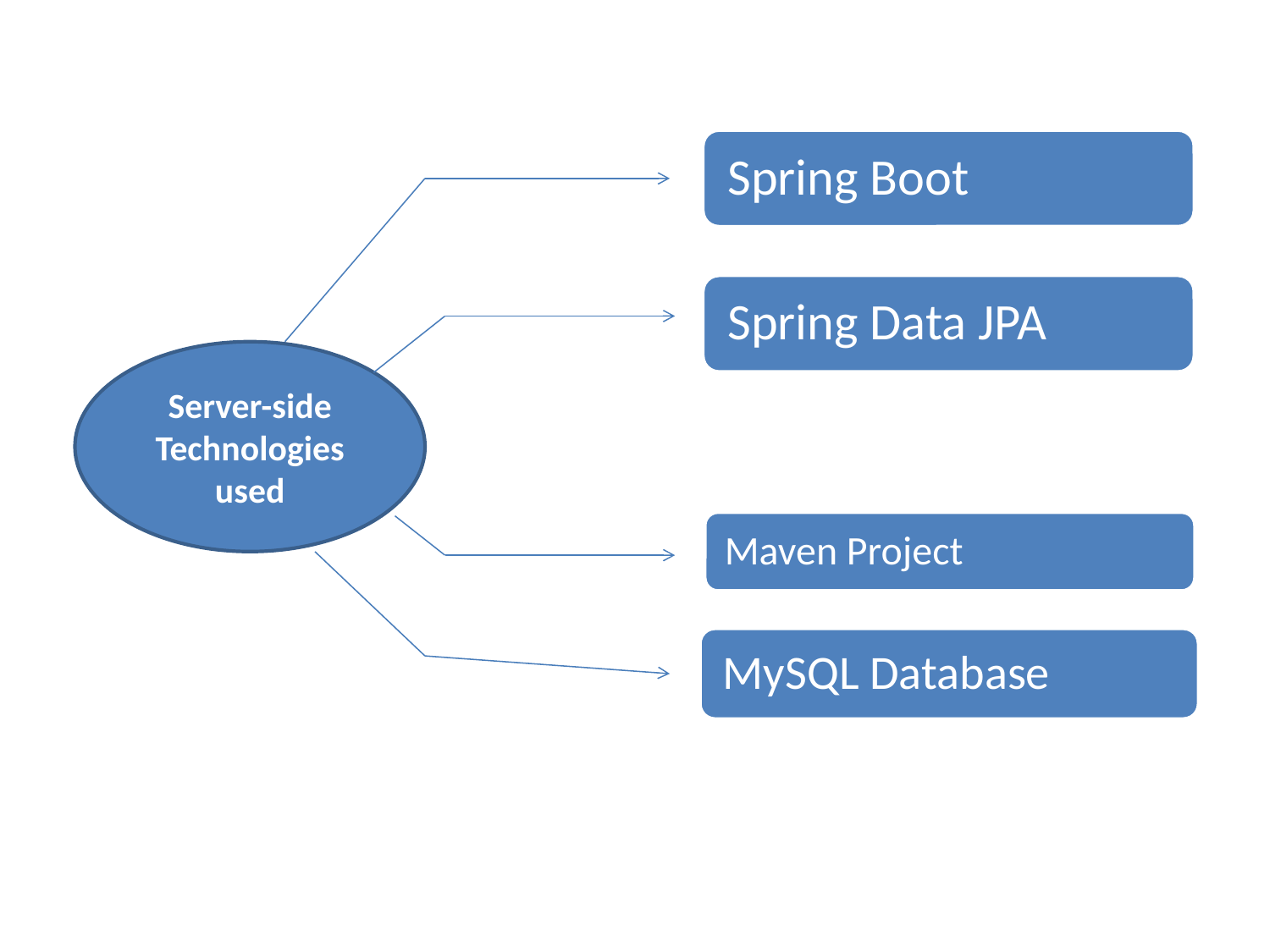

Spring Boot

Spring Data JPA
Server-side Technologies used
Maven Project
MySQL Database